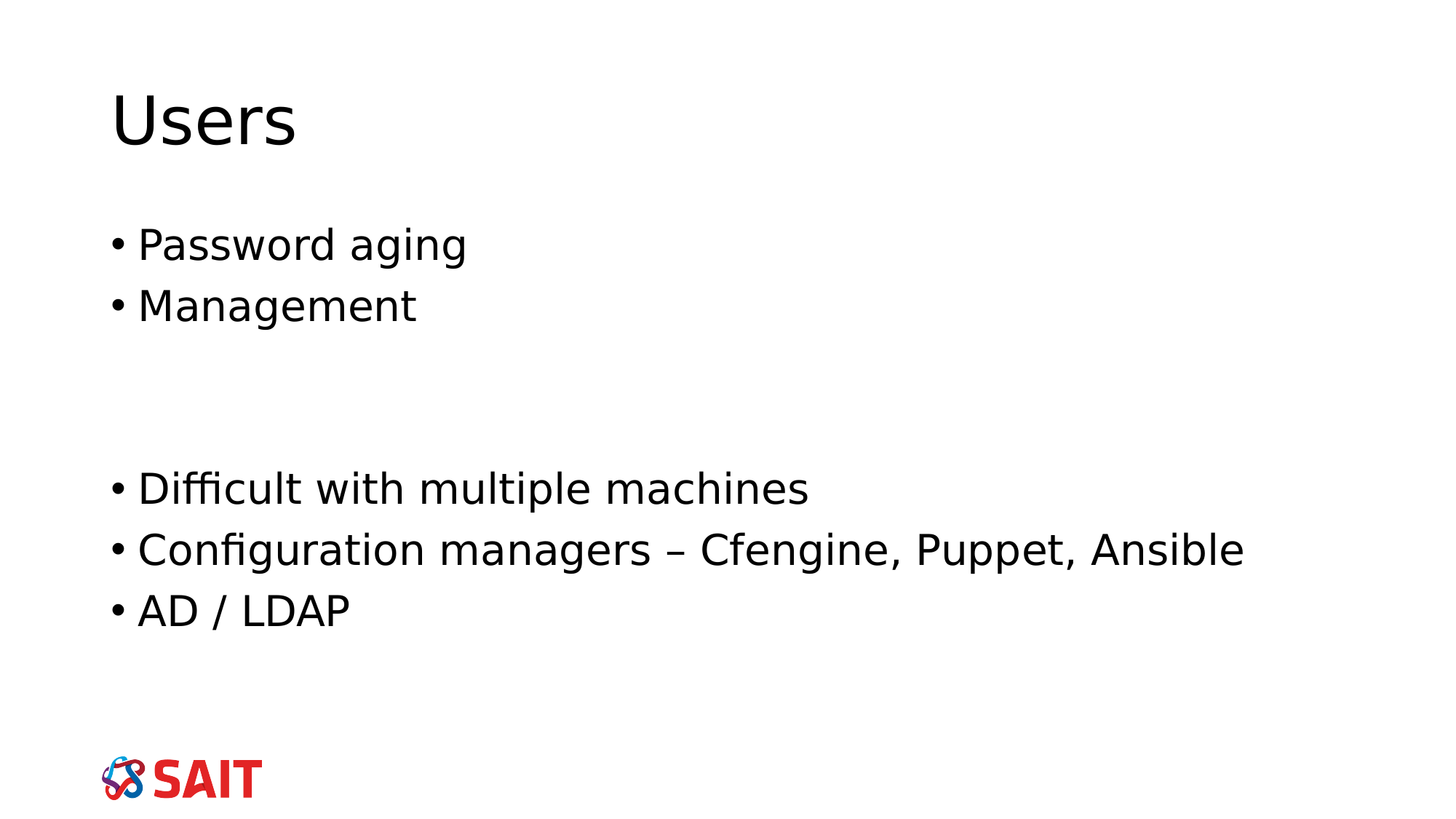

# Users
Password aging
Management

Difficult with multiple machines
Configuration managers – Cfengine, Puppet, Ansible
AD / LDAP